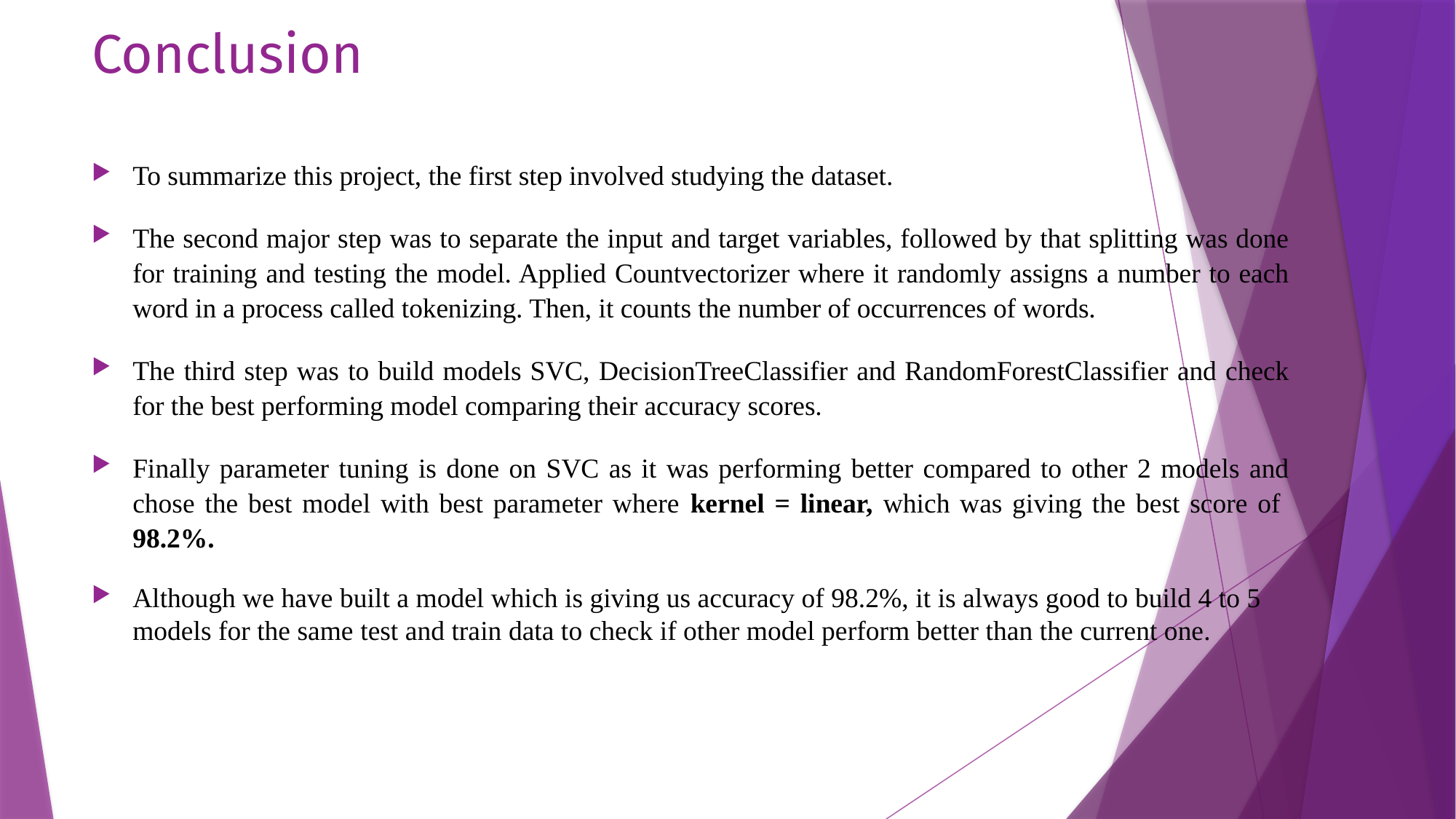

# Conclusion
To summarize this project, the first step involved studying the dataset.
The second major step was to separate the input and target variables, followed by that splitting was done for training and testing the model. Applied Countvectorizer where it randomly assigns a number to each word in a process called tokenizing. Then, it counts the number of occurrences of words.
The third step was to build models SVC, DecisionTreeClassifier and RandomForestClassifier and check for the best performing model comparing their accuracy scores.
Finally parameter tuning is done on SVC as it was performing better compared to other 2 models and chose the best model with best parameter where kernel = linear, which was giving the best score of  98.2%.
Although we have built a model which is giving us accuracy of 98.2%, it is always good to build 4 to 5 models for the same test and train data to check if other model perform better than the current one.